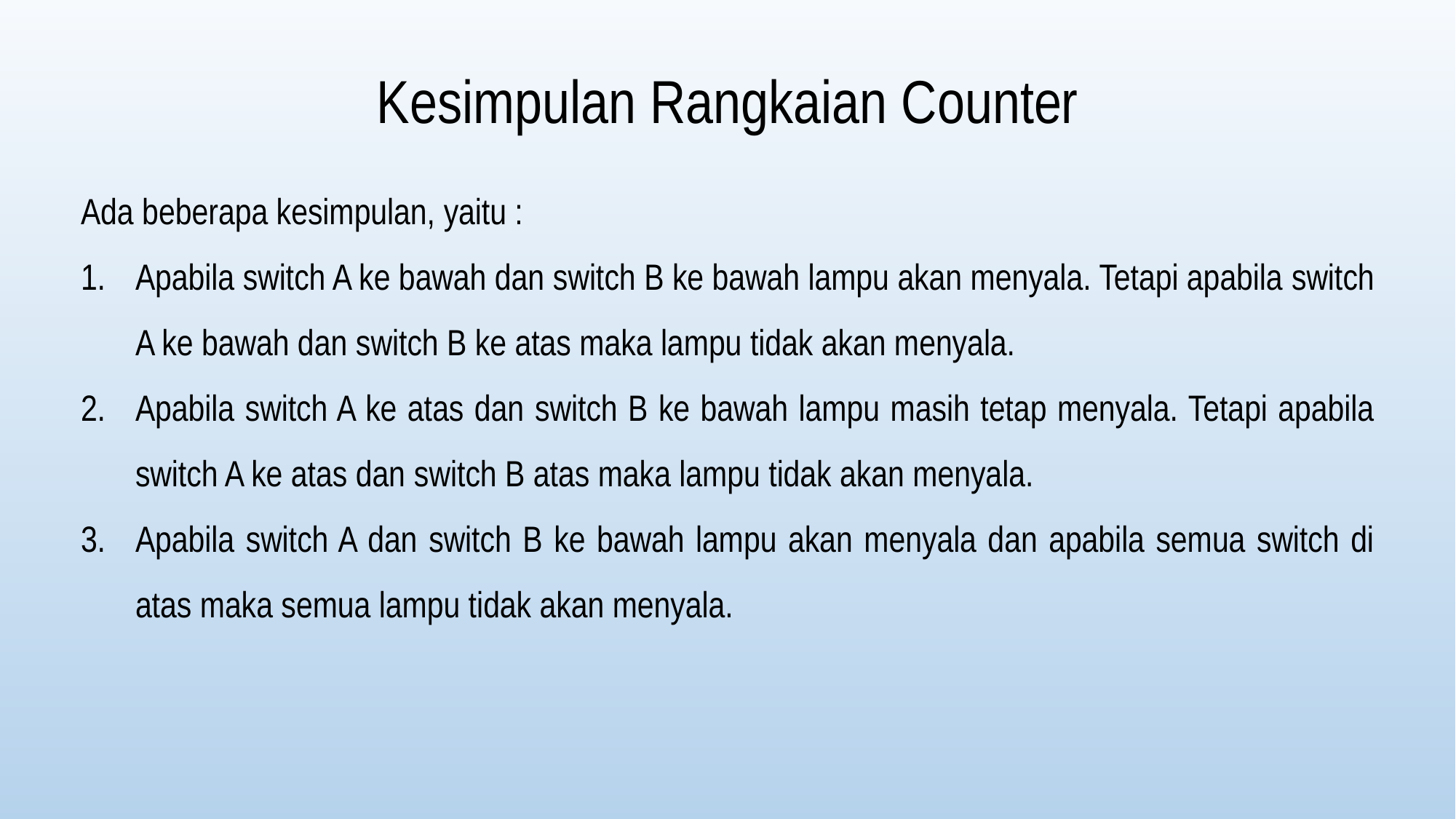

# Kesimpulan Rangkaian Counter
Ada beberapa kesimpulan, yaitu :
Apabila switch A ke bawah dan switch B ke bawah lampu akan menyala. Tetapi apabila switch A ke bawah dan switch B ke atas maka lampu tidak akan menyala.
Apabila switch A ke atas dan switch B ke bawah lampu masih tetap menyala. Tetapi apabila switch A ke atas dan switch B atas maka lampu tidak akan menyala.
Apabila switch A dan switch B ke bawah lampu akan menyala dan apabila semua switch di atas maka semua lampu tidak akan menyala.